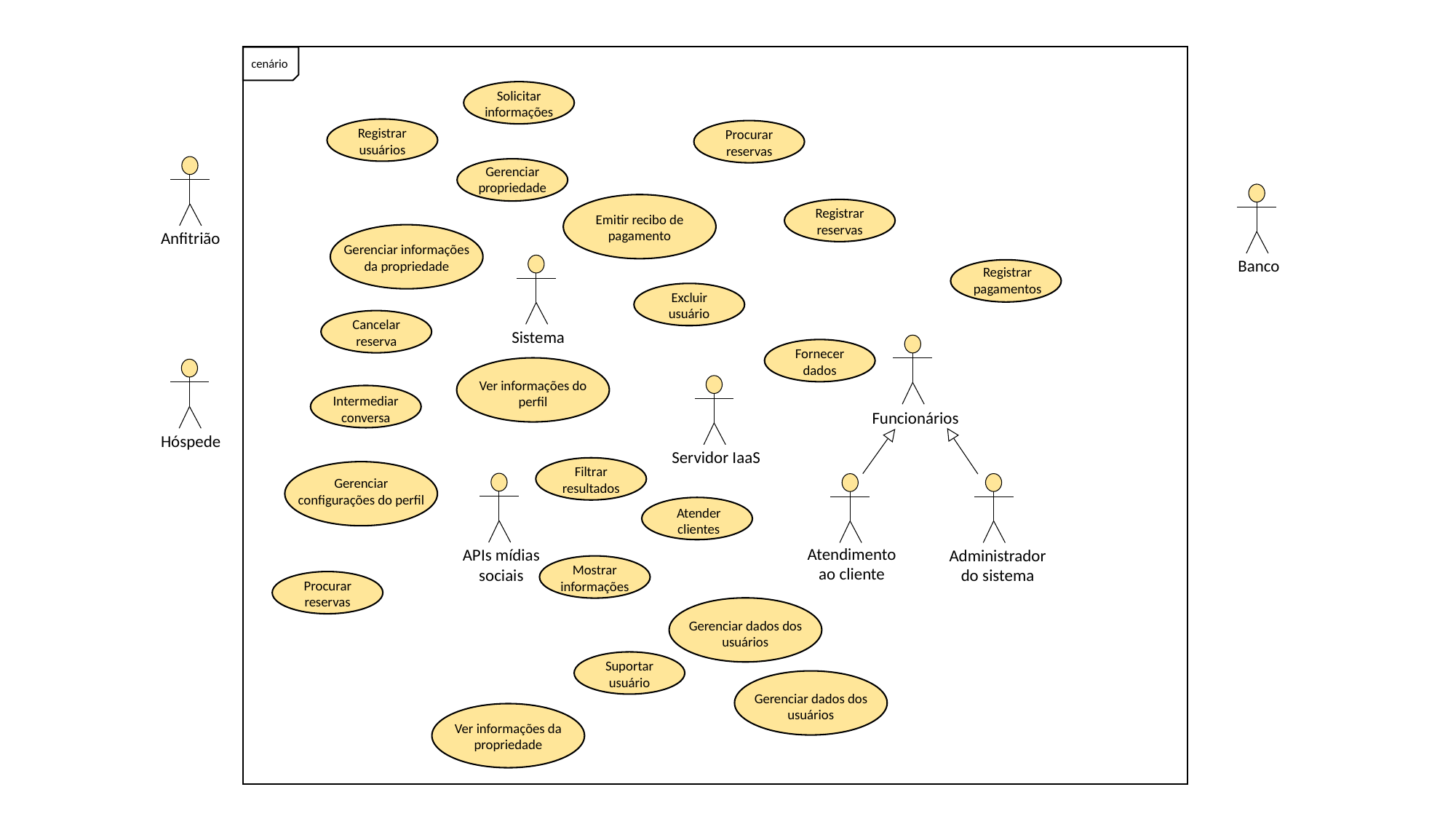

cenário

Solicitar informações

Registrar usuários

Procurar reservas

Anfitrião
Gerenciar propriedade

Banco

Emitir recibo de pagamento

Registrar reservas

Gerenciar informações da propriedade

Sistema
Registrar pagamentos

Excluir usuário

Cancelar reserva

Funcionários

Fornecer dados

Ver informações do perfil

Hóspede

Servidor IaaS

Intermediar conversa

Filtrar resultados

Gerenciar configurações do perfil

APIs mídias sociais

Administrador do sistema

Atendimento ao cliente

Atender clientes

Mostrar informações

Procurar reservas

Gerenciar dados dos usuários

Suportar usuário

Gerenciar dados dos usuários

Ver informações da propriedade